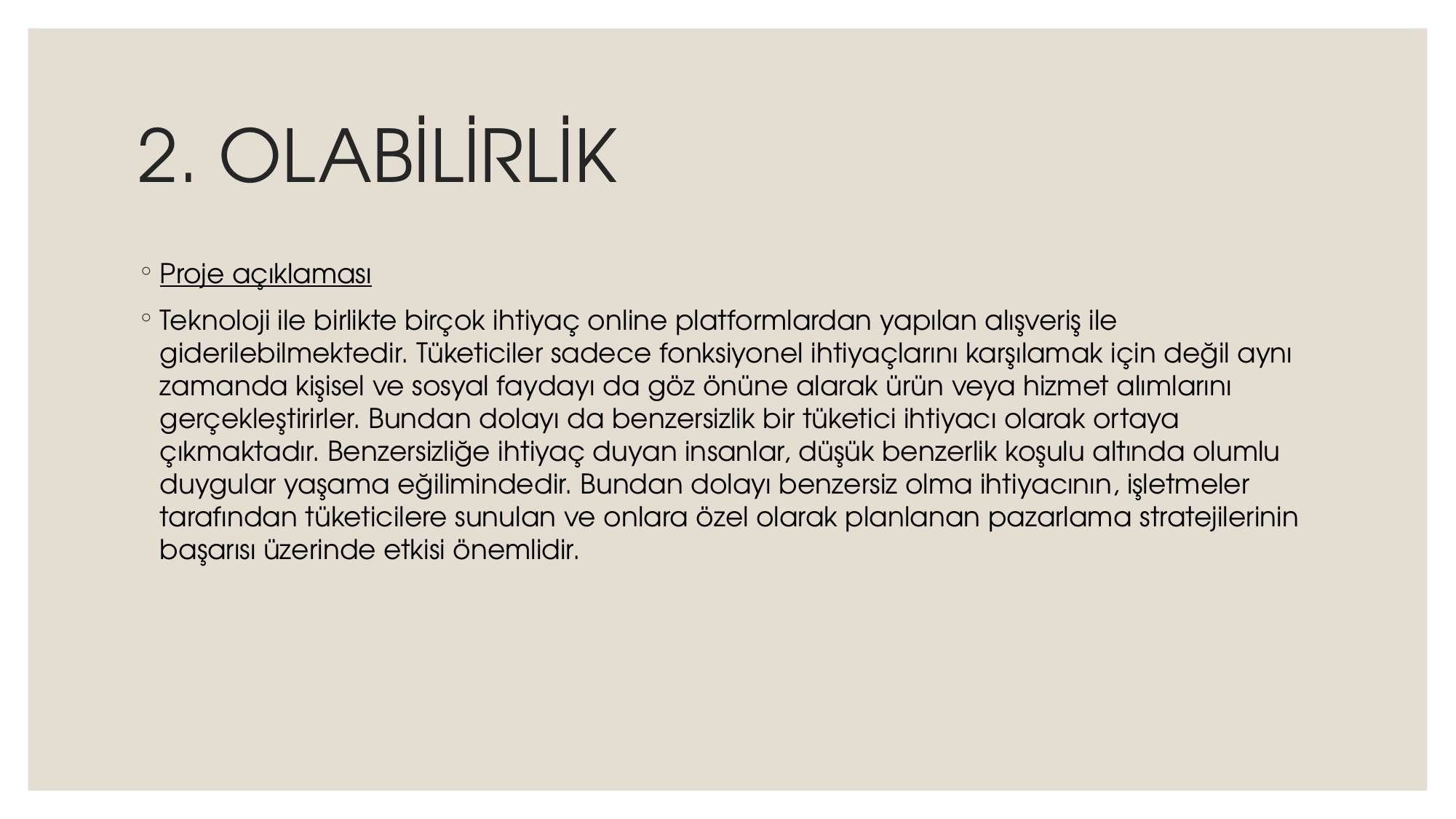

# 2. OLABİLİRLİK
Proje açıklaması
Teknoloji ile birlikte birçok ihtiyaç online platformlardan yapılan alışveriş ile giderilebilmektedir. Tüketiciler sadece fonksiyonel ihtiyaçlarını karşılamak için değil aynı zamanda kişisel ve sosyal faydayı da göz önüne alarak ürün veya hizmet alımlarını gerçekleştirirler. Bundan dolayı da benzersizlik bir tüketici ihtiyacı olarak ortaya çıkmaktadır. Benzersizliğe ihtiyaç duyan insanlar, düşük benzerlik koşulu altında olumlu duygular yaşama eğilimindedir. Bundan dolayı benzersiz olma ihtiyacının, işletmeler tarafından tüketicilere sunulan ve onlara özel olarak planlanan pazarlama stratejilerinin başarısı üzerinde etkisi önemlidir.